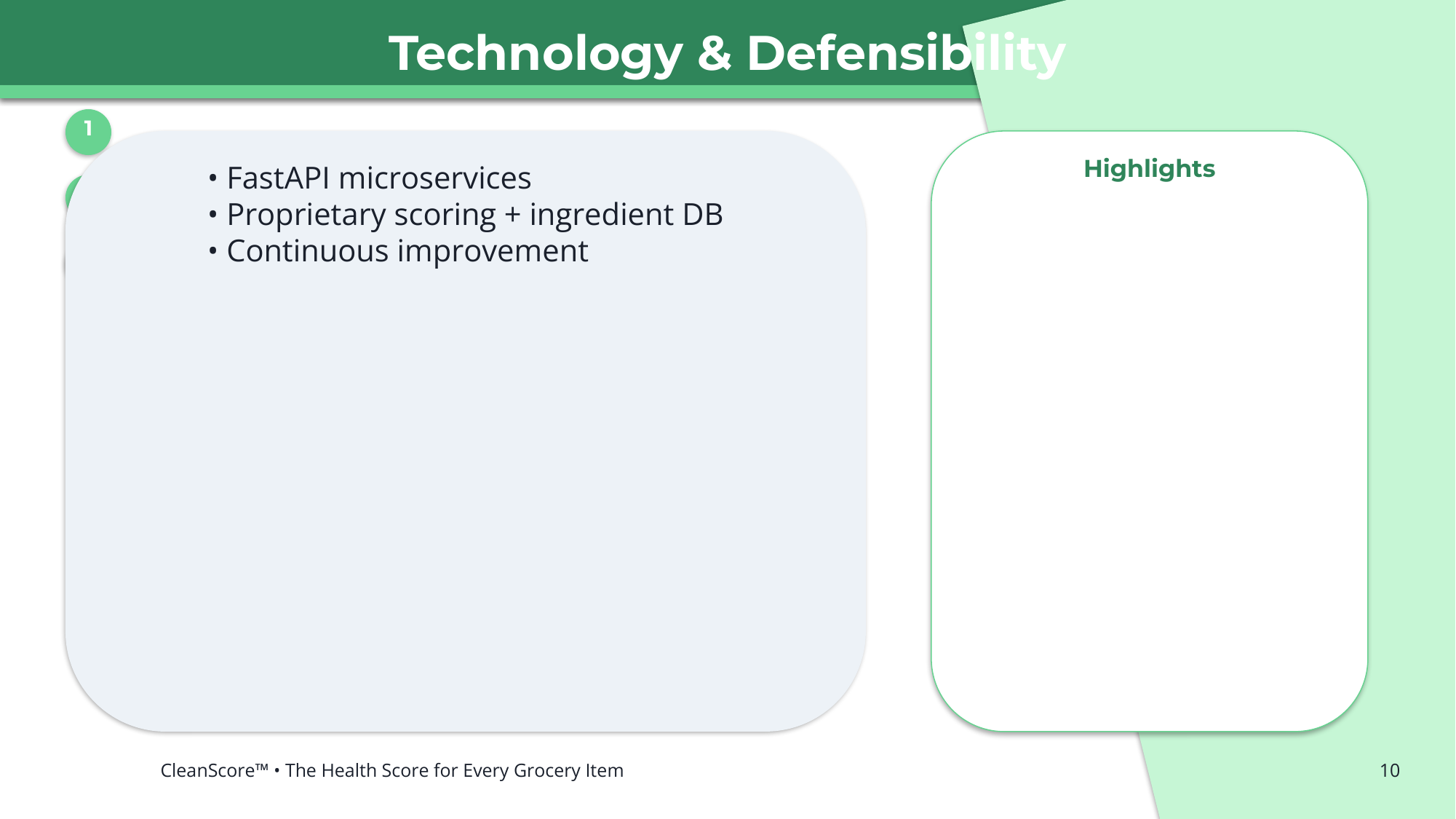

Technology & Defensibility

1

Highlights
• FastAPI microservices
• Proprietary scoring + ingredient DB
• Continuous improvement

2

3
CleanScore™ • The Health Score for Every Grocery Item
10